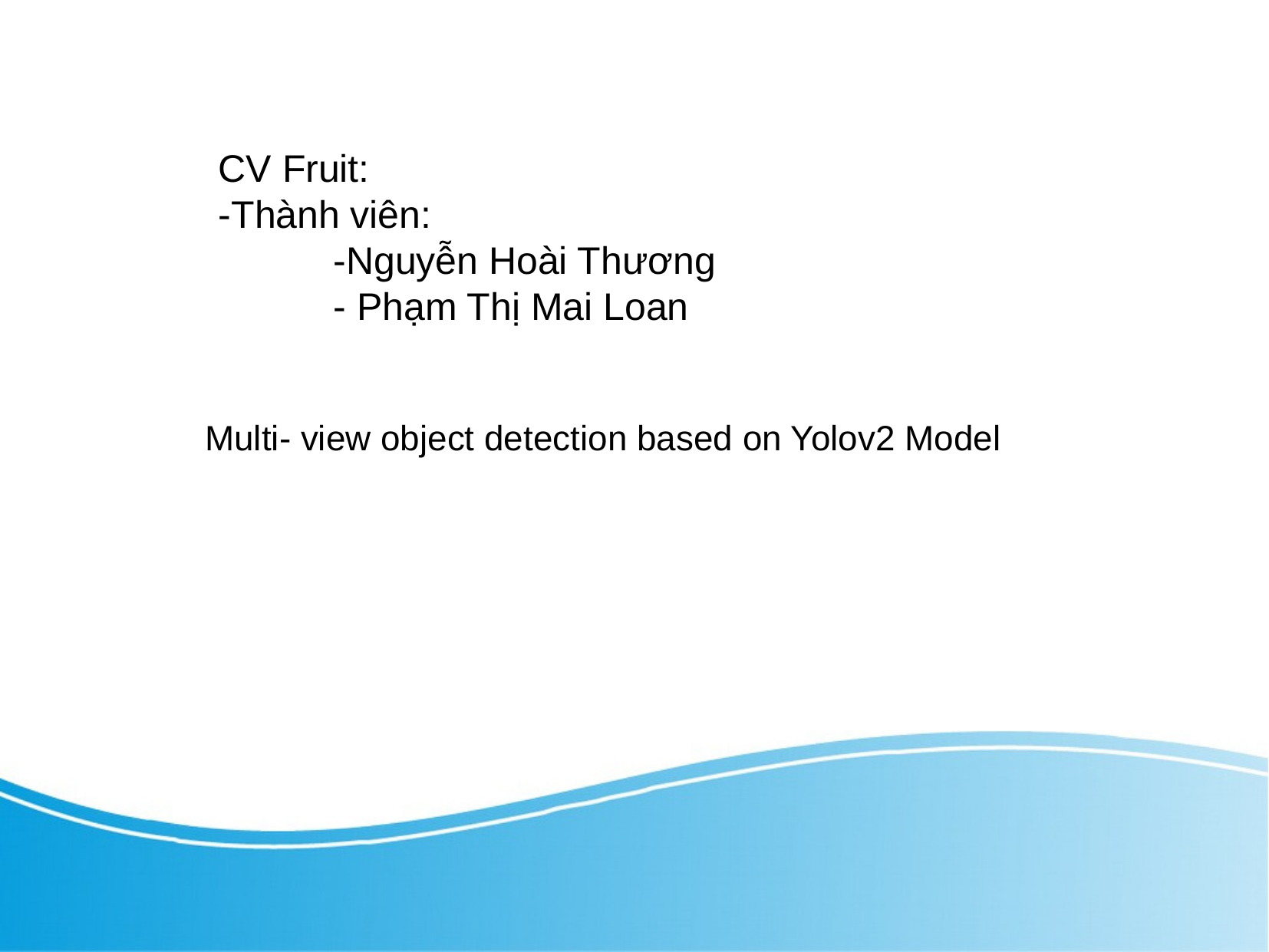

CV Fruit:
-Thành viên:
	-Nguyễn Hoài Thương
	- Phạm Thị Mai Loan
 Multi- view object detection based on Yolov2 Model